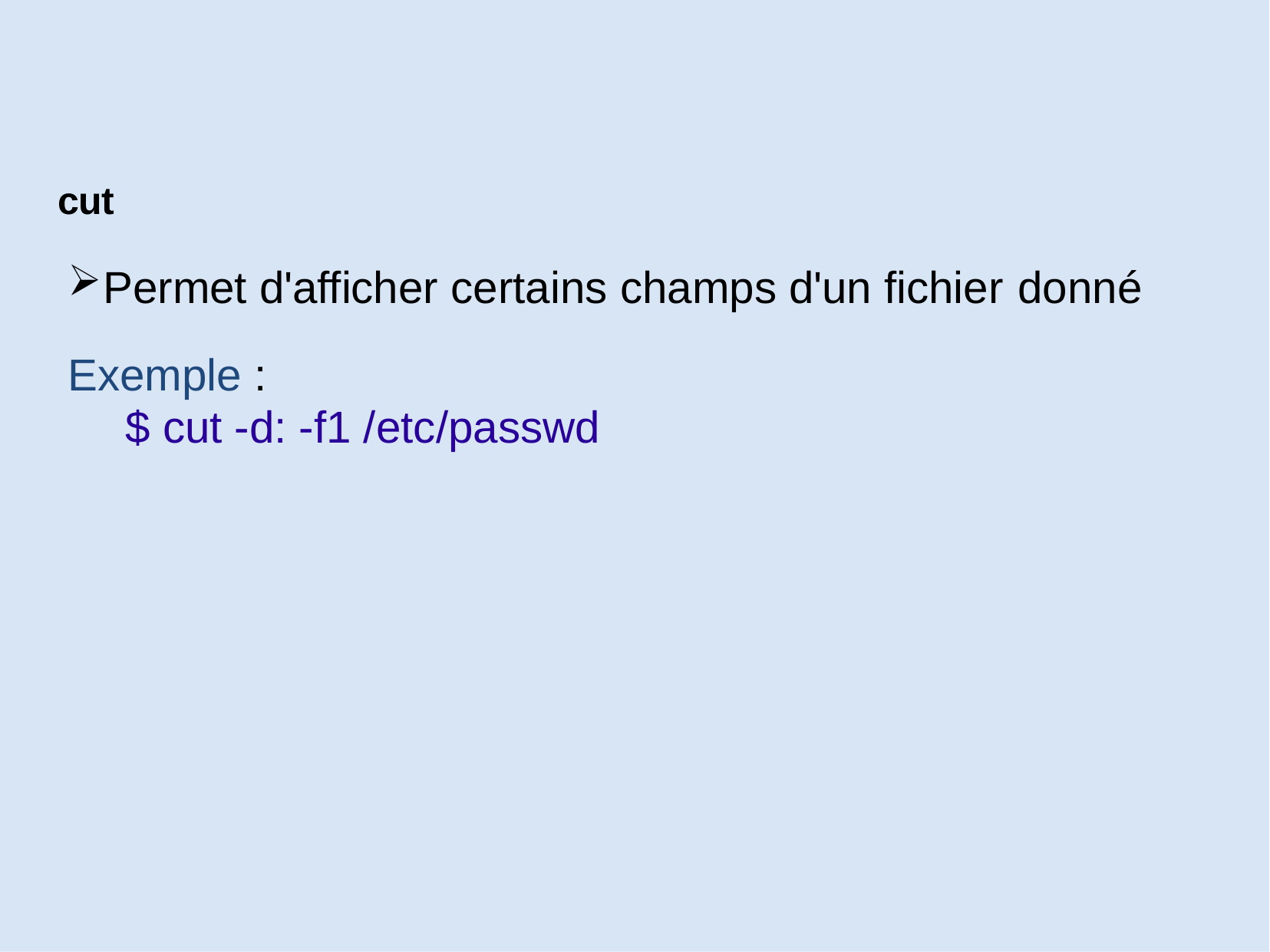

cut
Permet d'afficher certains champs d'un fichier donné
Exemple :
$ cut -d: -f1 /etc/passwd
13